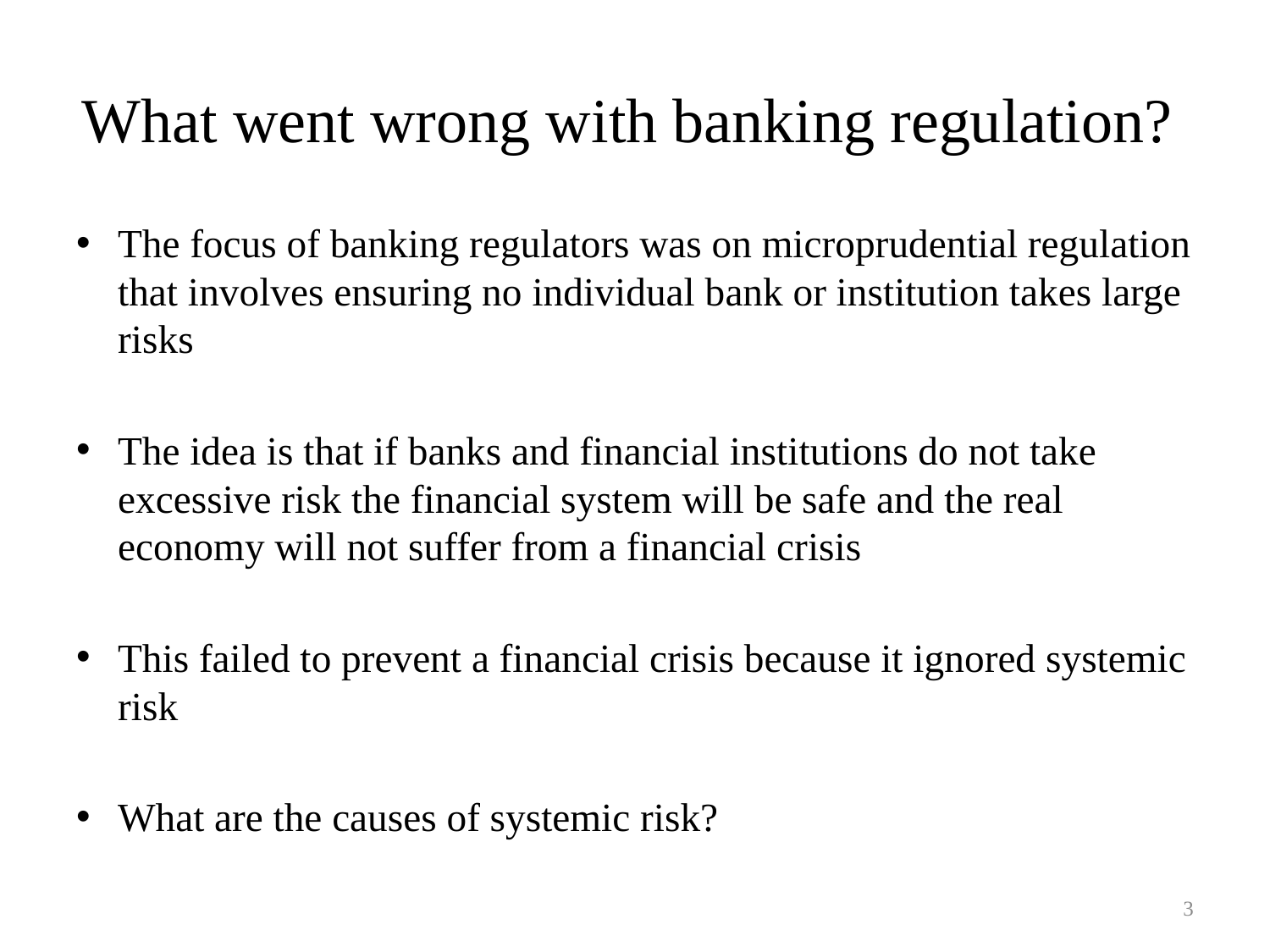

# What went wrong with banking regulation?
The focus of banking regulators was on microprudential regulation that involves ensuring no individual bank or institution takes large risks

The idea is that if banks and financial institutions do not take excessive risk the financial system will be safe and the real economy will not suffer from a financial crisis

This failed to prevent a financial crisis because it ignored systemic risk

What are the causes of systemic risk?
3